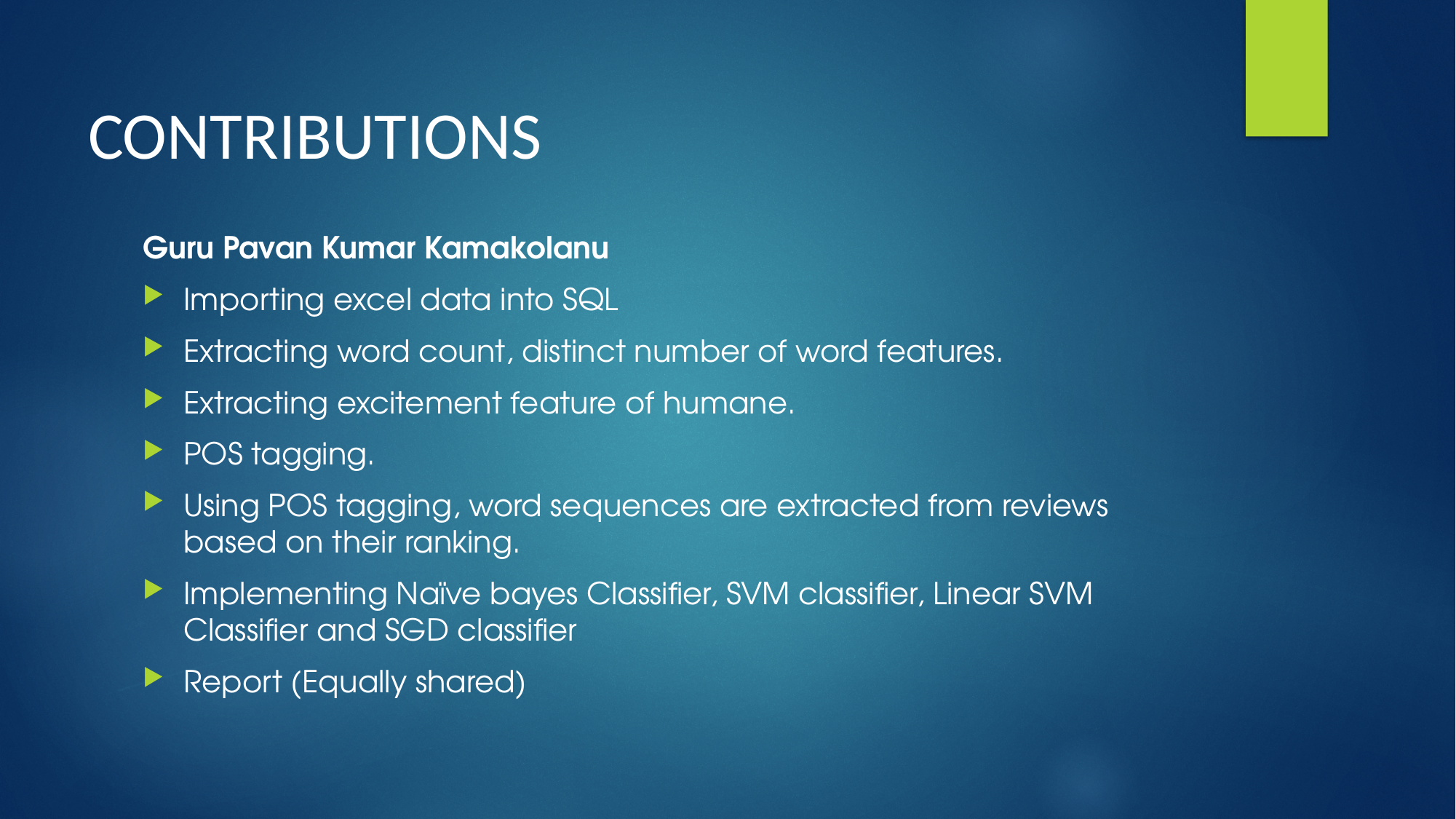

# CONTRIBUTIONS

Guru Pavan Kumar Kamakolanu
Importing excel data into SQL
Extracting word count, distinct number of word features.
Extracting excitement feature of humane.
POS tagging.
Using POS tagging, word sequences are extracted from reviews based on their ranking.
Implementing Naïve bayes Classifier, SVM classifier, Linear SVM Classifier and SGD classifier
Report (Equally shared)